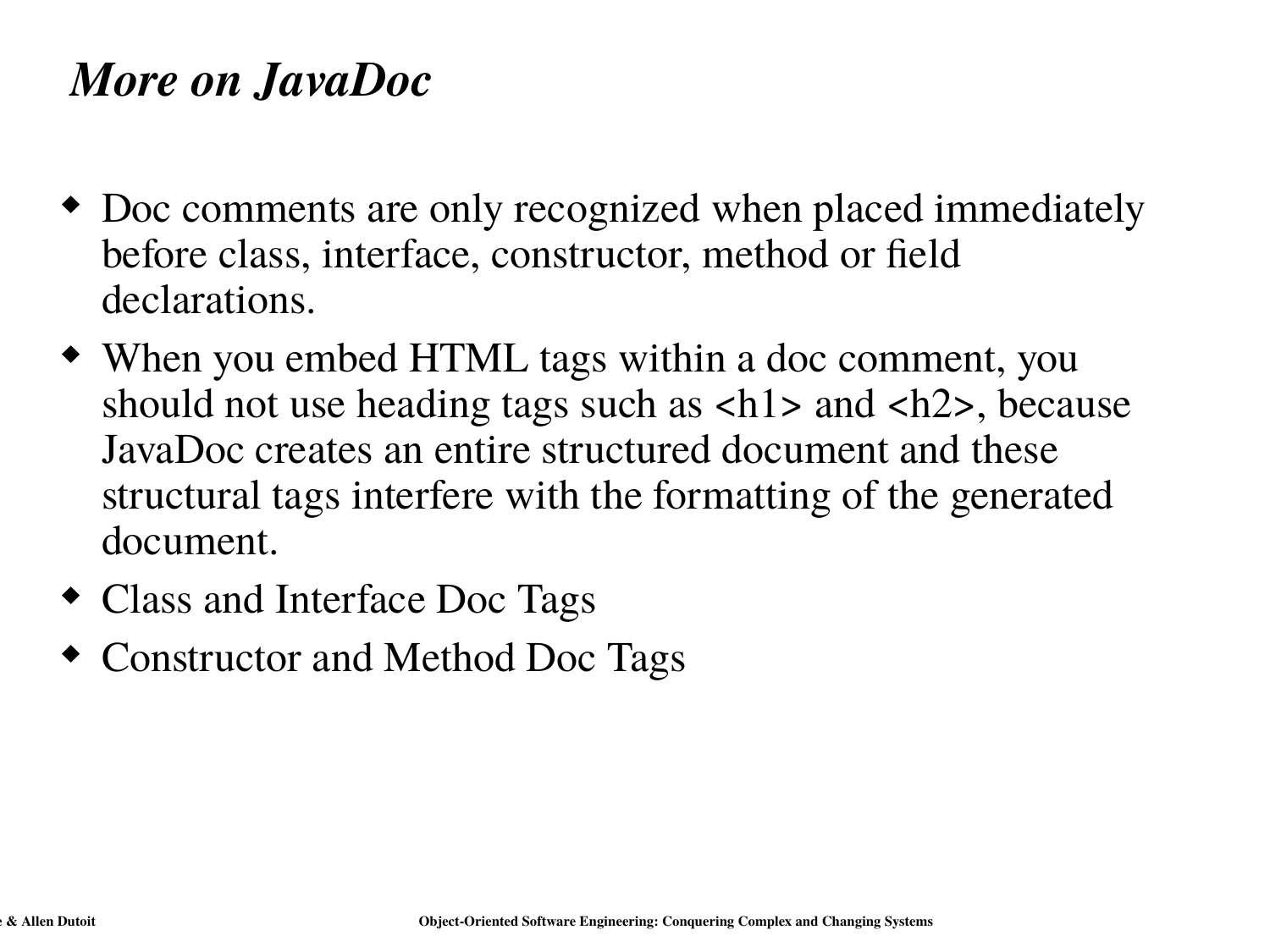

# More on JavaDoc
Doc comments are only recognized when placed immediately before class, interface, constructor, method or field declarations.
When you embed HTML tags within a doc comment, you should not use heading tags such as <h1> and <h2>, because JavaDoc creates an entire structured document and these structural tags interfere with the formatting of the generated document.
Class and Interface Doc Tags
Constructor and Method Doc Tags